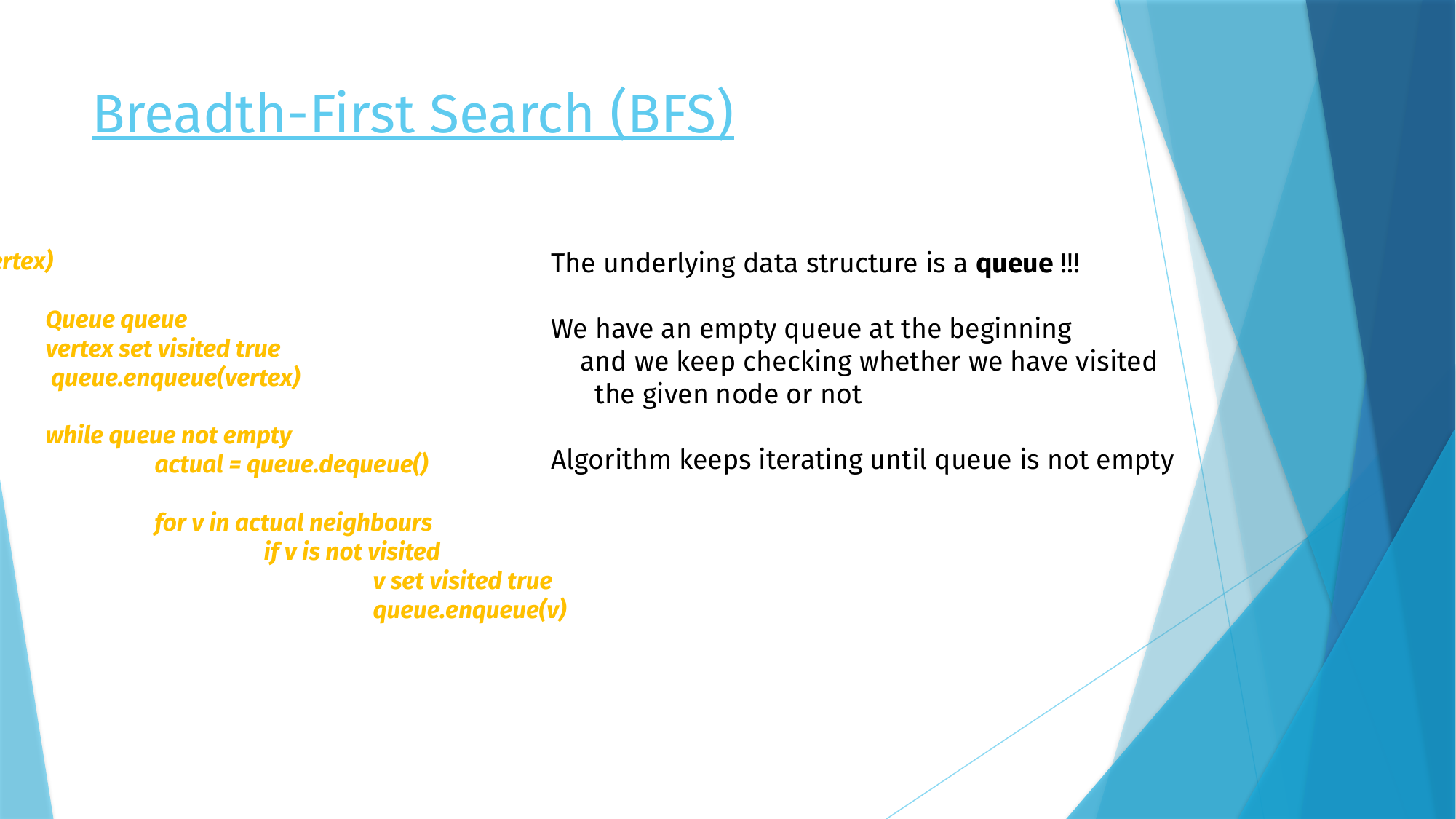

# Breadth-First Search (BFS)
bfs(vertex)

	Queue queue
	vertex set visited true
	 queue.enqueue(vertex)

	while queue not empty
		actual = queue.dequeue()

		for v in actual neighbours
			if v is not visited
				v set visited true
				queue.enqueue(v)

The underlying data structure is a queue !!!

We have an empty queue at the beginning
    and we keep checking whether we have visited
      the given node or not

Algorithm keeps iterating until queue is not empty